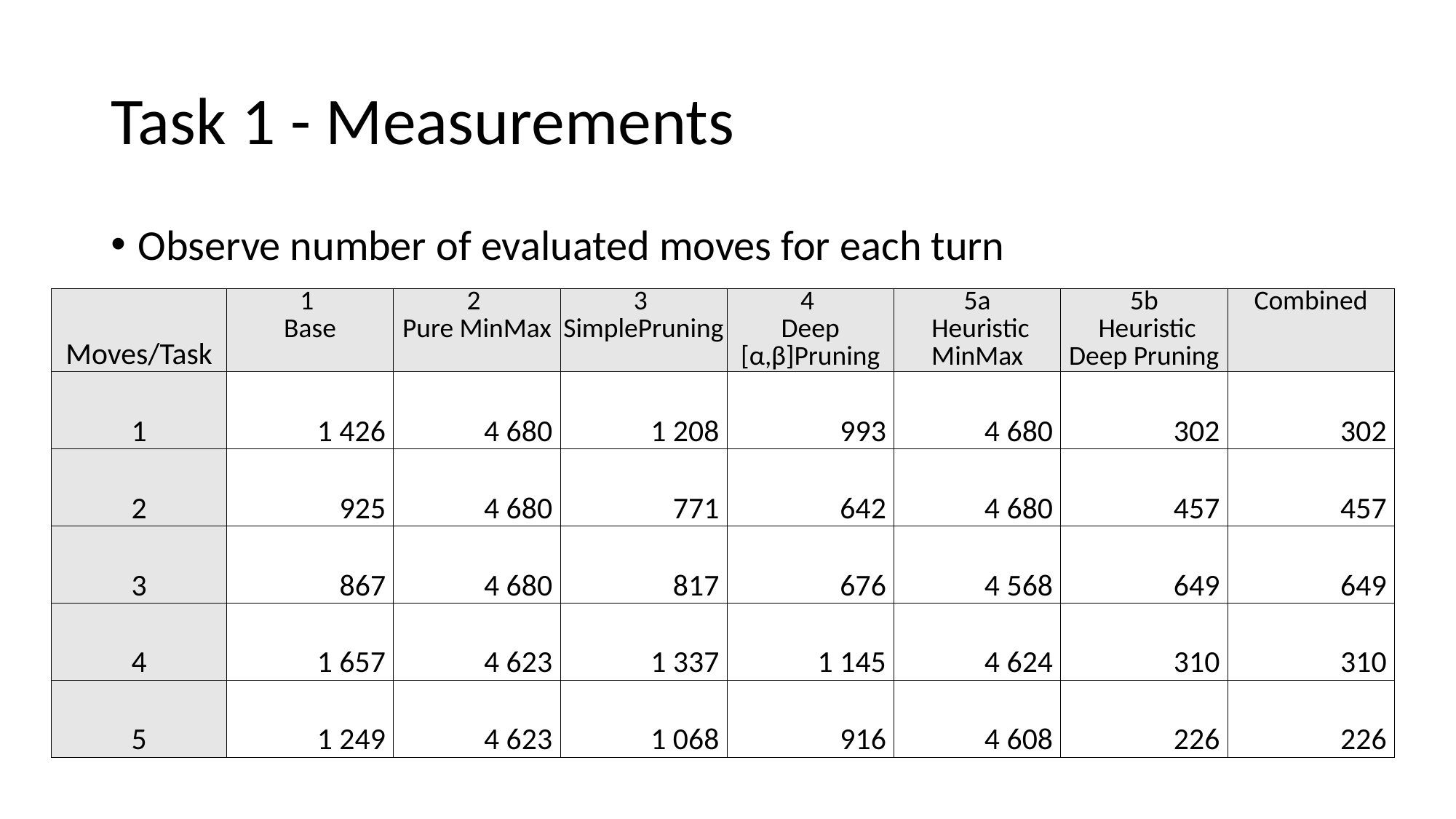

# Task 1 - Measurements
Observe number of evaluated moves for each turn

| Moves/Task | 1 Base | 2 Pure MinMax | 3 SimplePruning | 4 Deep [α,β]Pruning | 5a Heuristic MinMax | 5b Heuristic Deep Pruning | Combined |
| --- | --- | --- | --- | --- | --- | --- | --- |
| 1 | 1 426 | 4 680 | 1 208 | 993 | 4 680 | 302 | 302 |
| 2 | 925 | 4 680 | 771 | 642 | 4 680 | 457 | 457 |
| 3 | 867 | 4 680 | 817 | 676 | 4 568 | 649 | 649 |
| 4 | 1 657 | 4 623 | 1 337 | 1 145 | 4 624 | 310 | 310 |
| 5 | 1 249 | 4 623 | 1 068 | 916 | 4 608 | 226 | 226 |